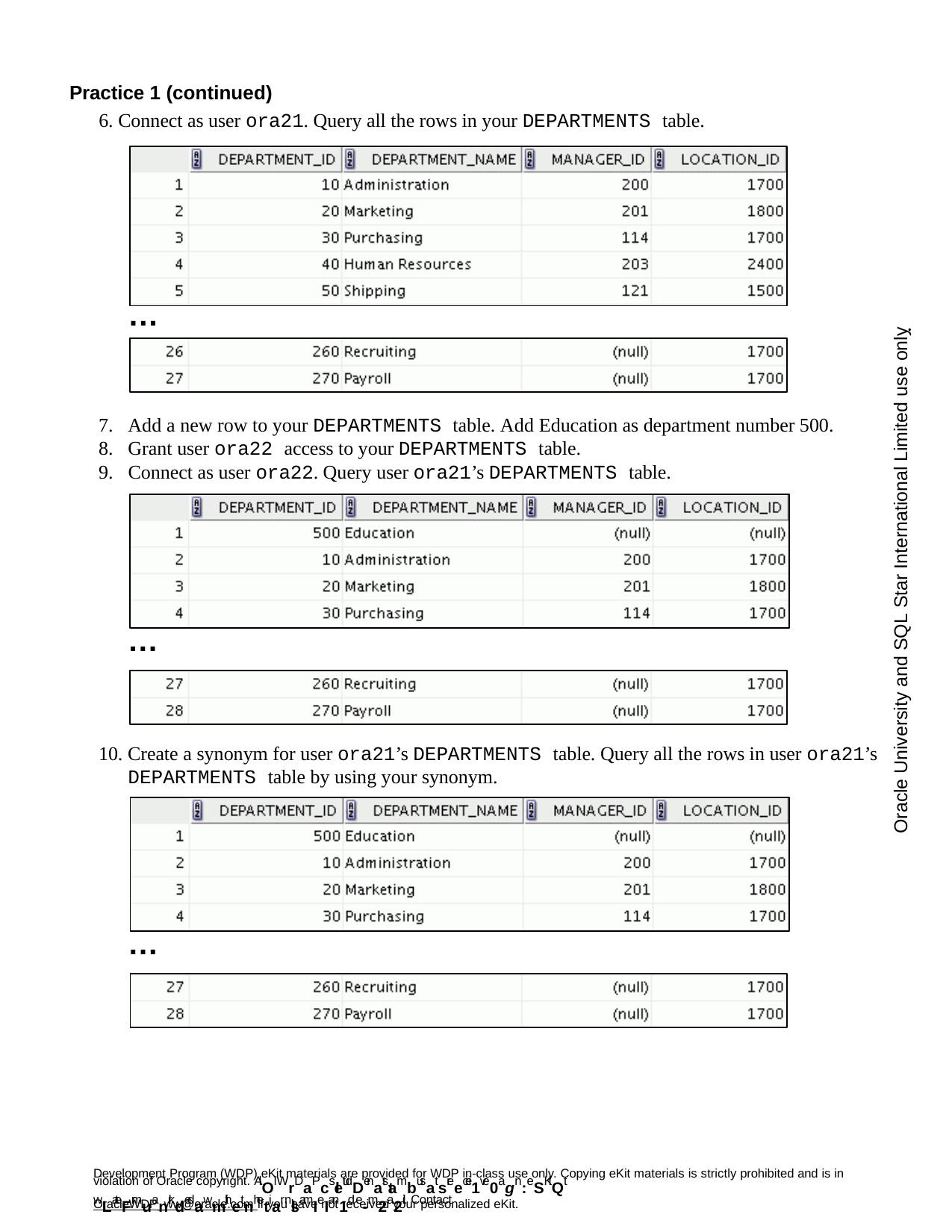

Practice 1 (continued)
6. Connect as user ora21. Query all the rows in your DEPARTMENTS table.

…
Oracle University and SQL Star International Limited use onlyฺ

Add a new row to your DEPARTMENTS table. Add Education as department number 500.
Grant user ora22 access to your DEPARTMENTS table.
Connect as user ora22. Query user ora21’s DEPARTMENTS table.

…

10. Create a synonym for user ora21’s DEPARTMENTS table. Query all the rows in user ora21’s  DEPARTMENTS table by using your synonym.

…

Development Program (WDP) eKit materials are provided for WDP in-class use only. Copying eKit materials is strictly prohibited and is in
violation of Oracle copyright. AlOl WrDaPcsletudDenatstambusat sreecei1ve0agn:eSKiQt wLateFrmuanrkdedawmithetnhetiar nlsamIeI an1d e-m2a2il. Contact
OracleWDP_ww@oracle.com if you have not received your personalized eKit.